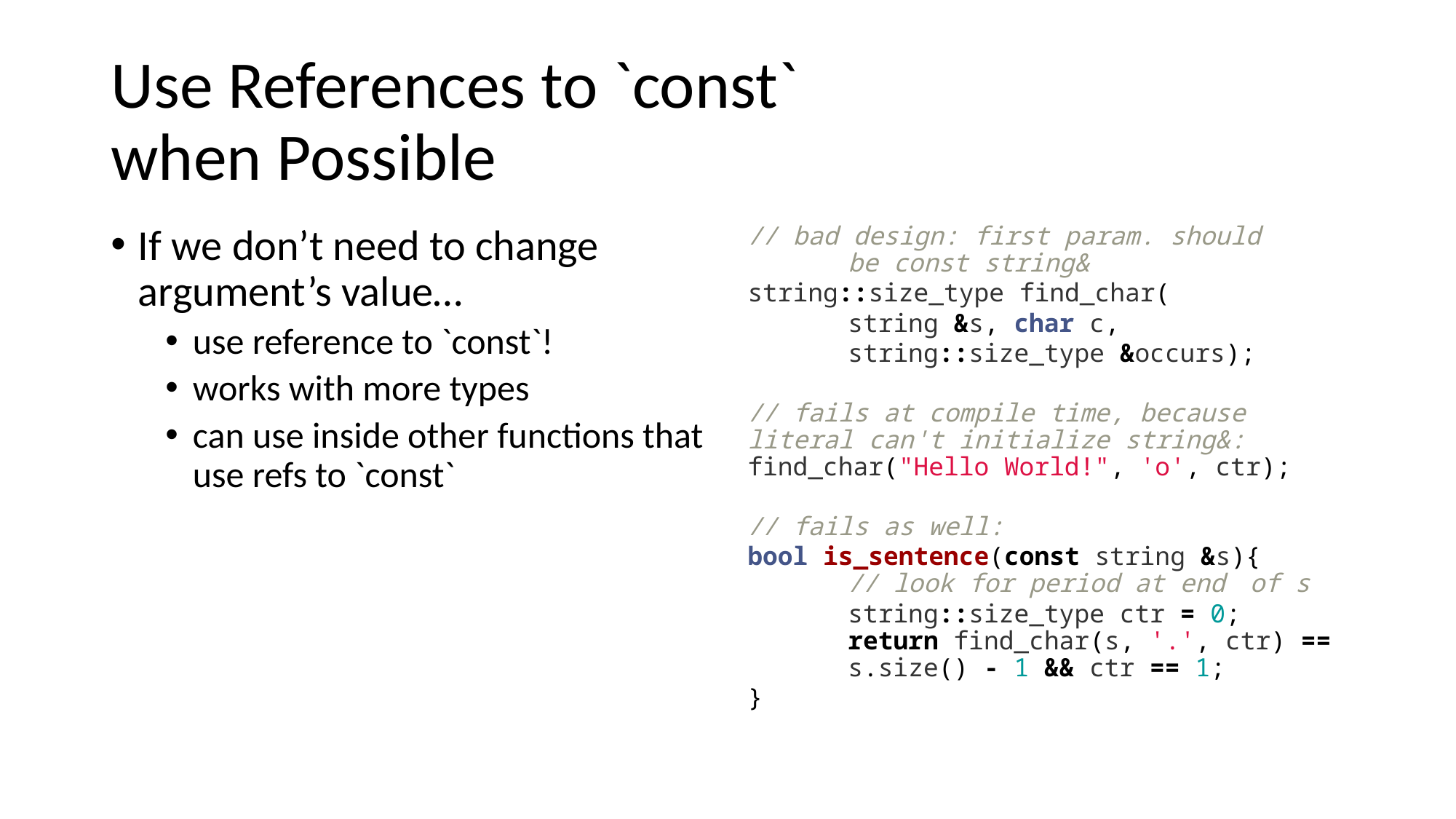

# Use References to `const` when Possible
If we don’t need to change argument’s value…
use reference to `const`!
works with more types
can use inside other functions that use refs to `const`
// bad design: first param. should 	be const string&
string::size_type find_char(
	string &s, char c,
	string::size_type &occurs);

// fails at compile time, because literal can't initialize string&: find_char("Hello World!", 'o', ctr);

// fails as well:
bool is_sentence(const string &s){ 	// look for period at end 	of s
	string::size_type ctr = 0; 	return find_char(s, '.', ctr) == 		s.size() - 1 && ctr == 1;
}